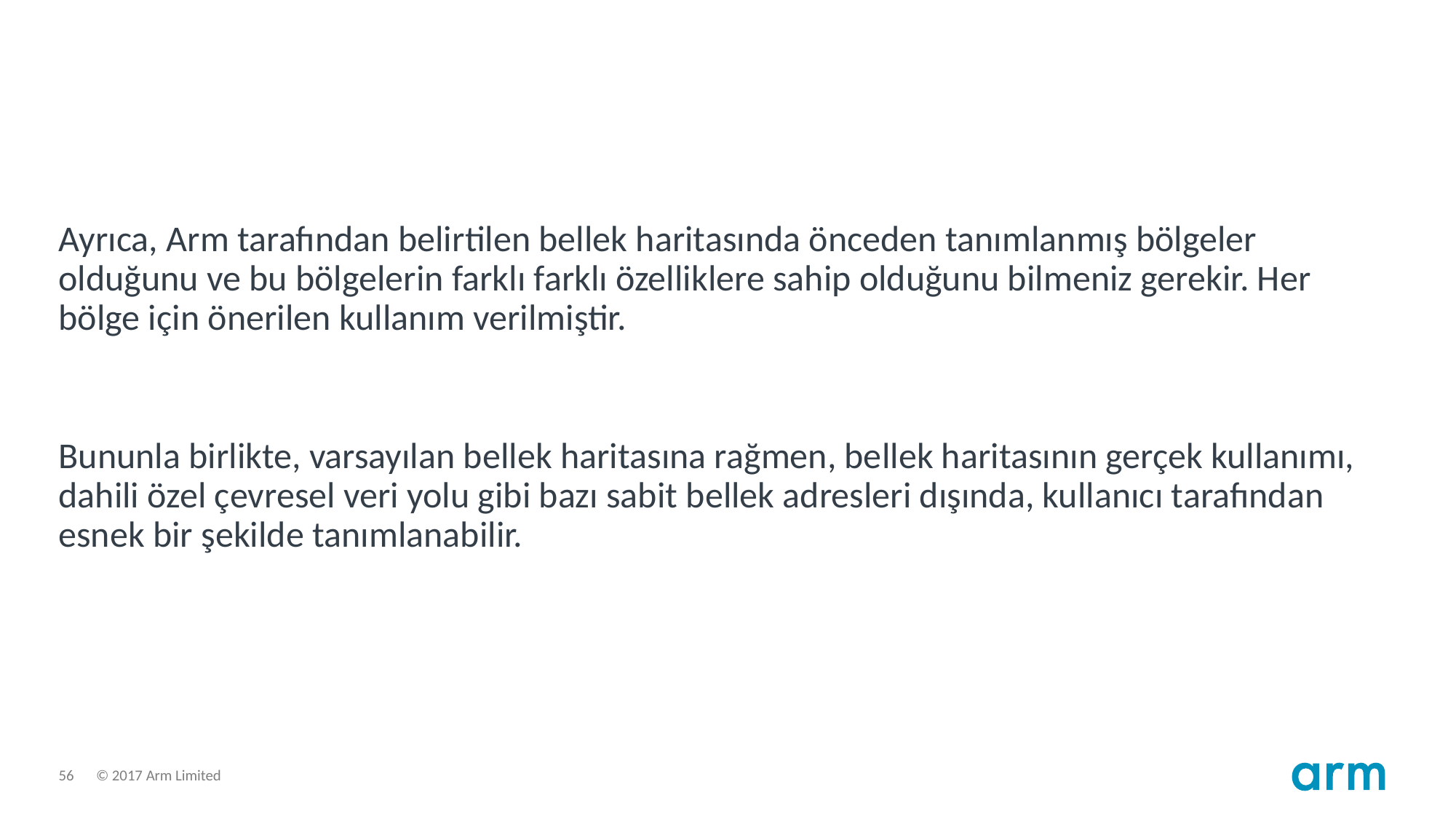

Ayrıca, Arm tarafından belirtilen bellek haritasında önceden tanımlanmış bölgeler olduğunu ve bu bölgelerin farklı farklı özelliklere sahip olduğunu bilmeniz gerekir. Her bölge için önerilen kullanım verilmiştir.

Bununla birlikte, varsayılan bellek haritasına rağmen, bellek haritasının gerçek kullanımı, dahili özel çevresel veri yolu gibi bazı sabit bellek adresleri dışında, kullanıcı tarafından esnek bir şekilde tanımlanabilir.